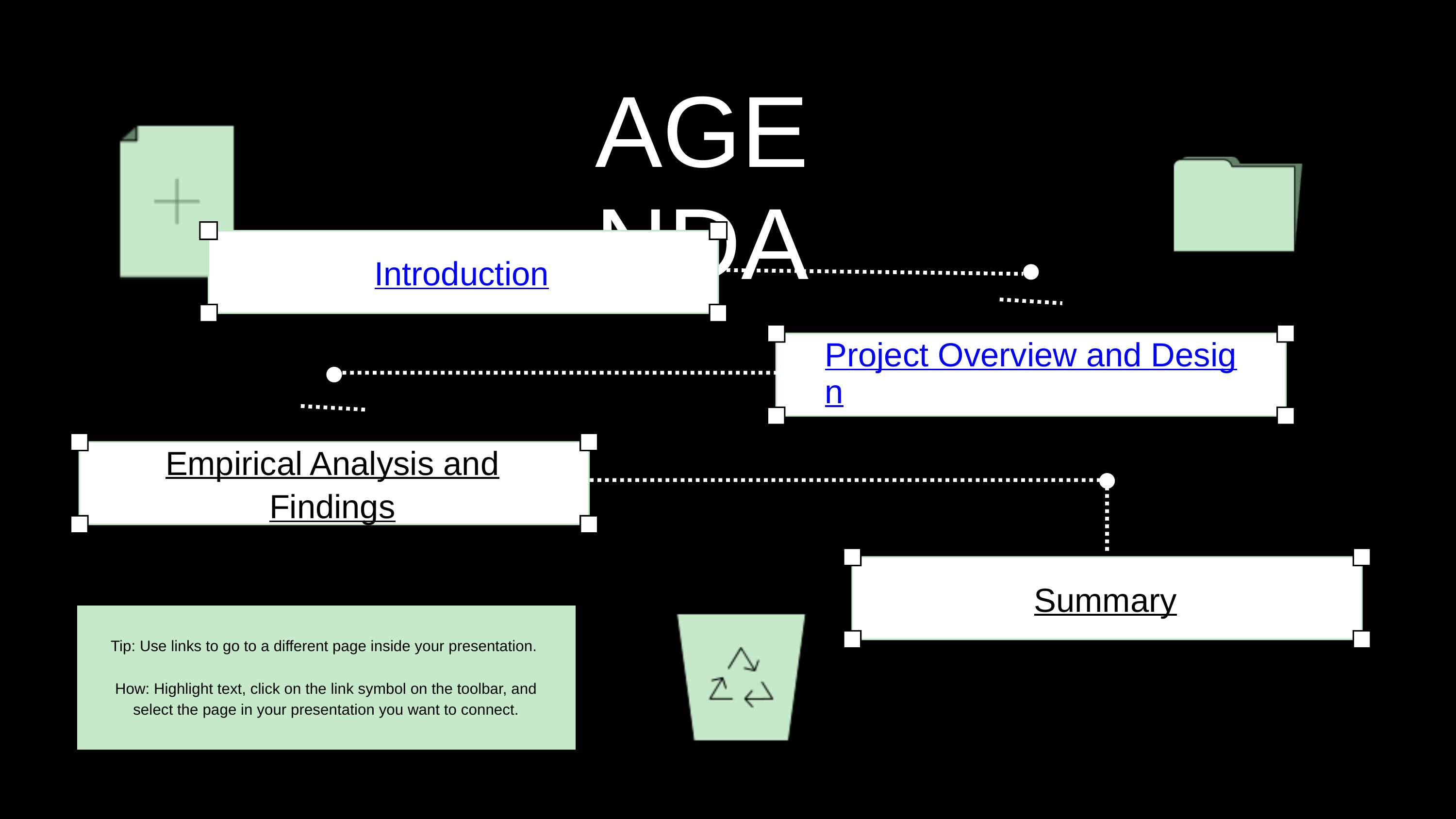

AGENDA

Introduction

Project Overview and Design

Empirical Analysis and Findings

Summary

Tip: Use links to go to a different page inside your presentation.

How: Highlight text, click on the link symbol on the toolbar, and select the page in your presentation you want to connect.